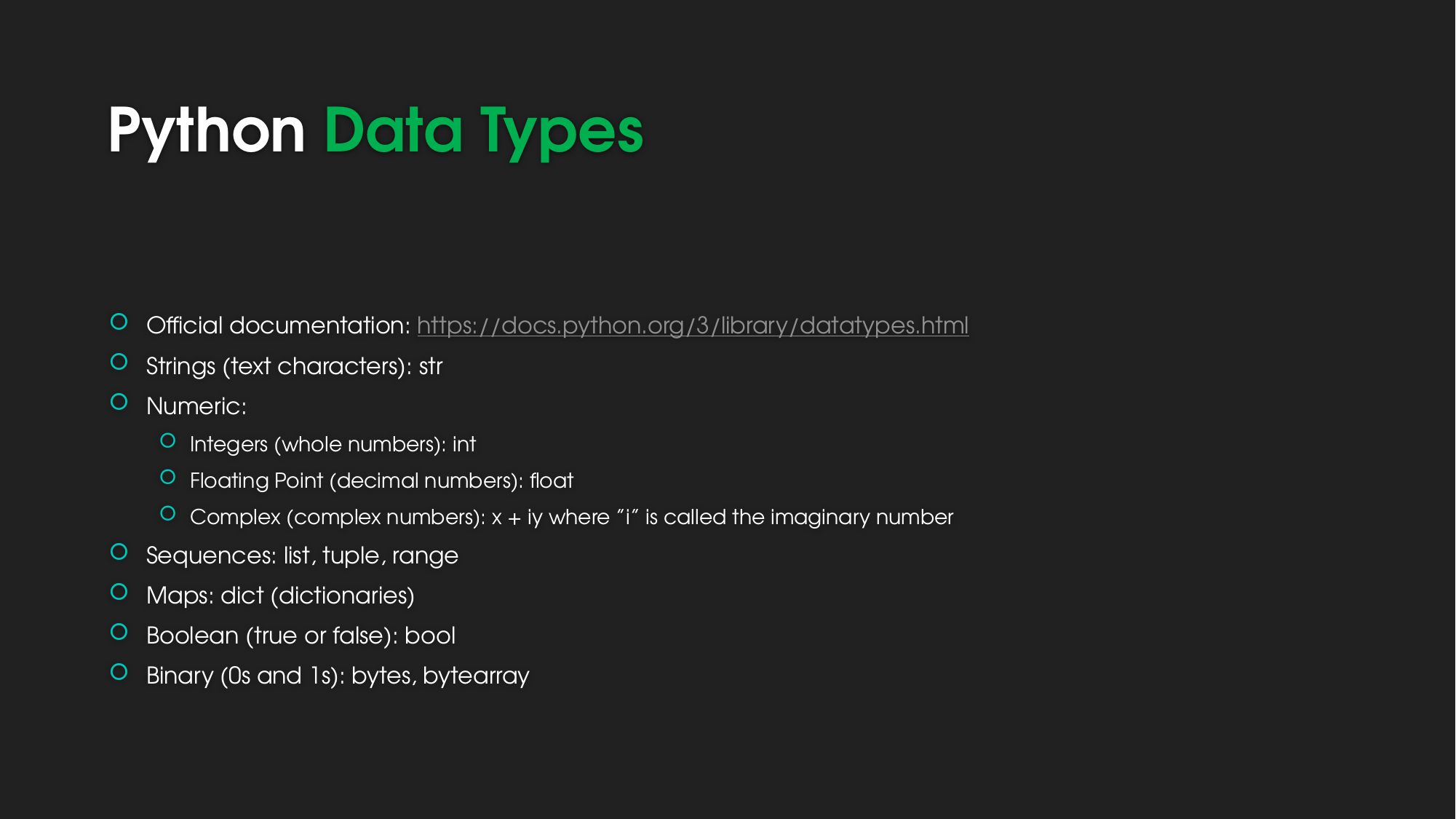

# Python Data Types

Official documentation: https://docs.python.org/3/library/datatypes.html
Strings (text characters): str
Numeric:
Integers (whole numbers): int
Floating Point (decimal numbers): float
Complex (complex numbers): x + iy where ”i” is called the imaginary number
Sequences: list, tuple, range
Maps: dict (dictionaries)
Boolean (true or false): bool
Binary (0s and 1s): bytes, bytearray